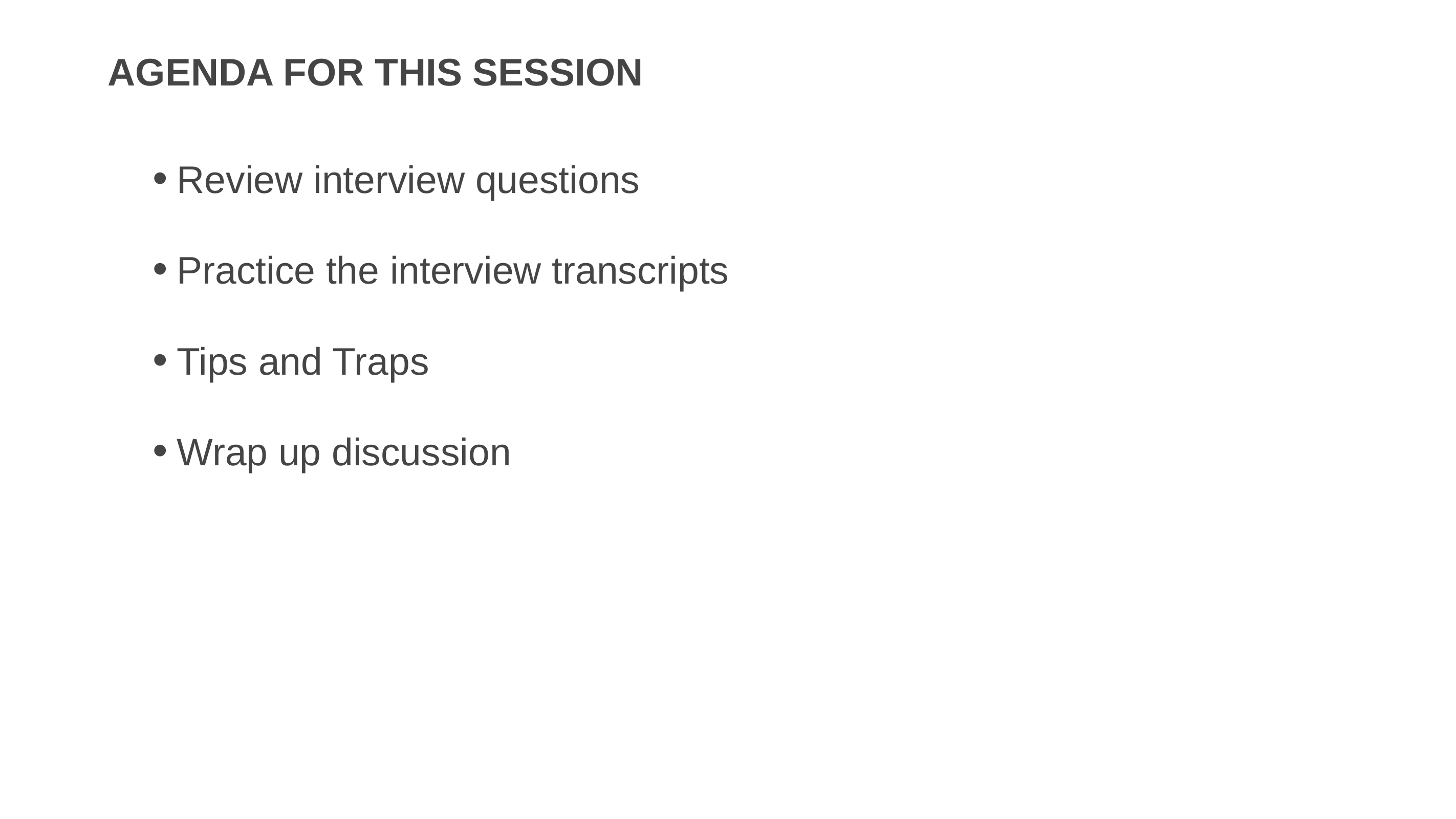

# Agenda for this session
Review interview questions
Practice the interview transcripts
Tips and Traps
Wrap up discussion